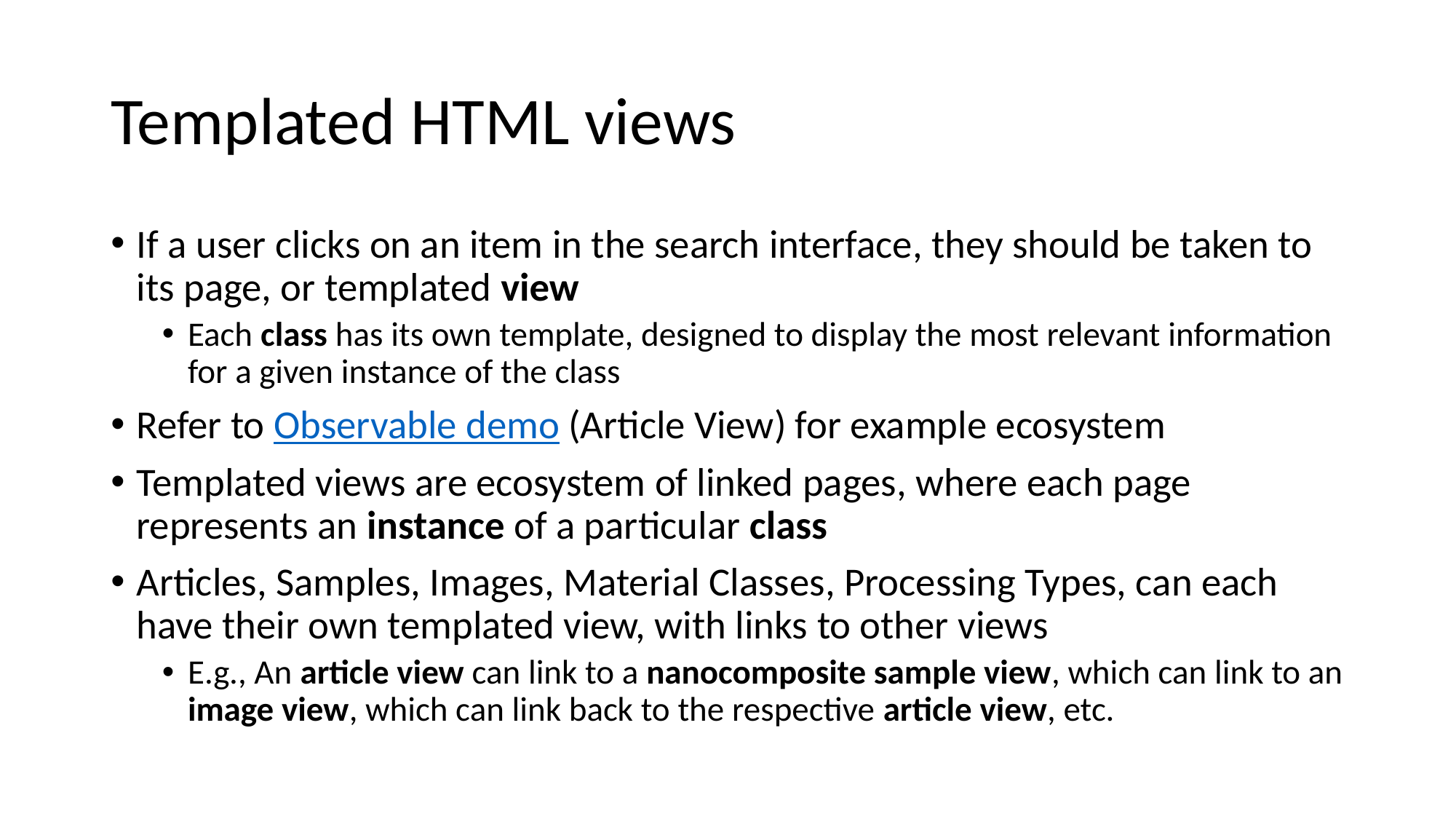

# Templated HTML views
If a user clicks on an item in the search interface, they should be taken to its page, or templated view
Each class has its own template, designed to display the most relevant information for a given instance of the class
Refer to Observable demo (Article View) for example ecosystem
Templated views are ecosystem of linked pages, where each page represents an instance of a particular class
Articles, Samples, Images, Material Classes, Processing Types, can each have their own templated view, with links to other views
E.g., An article view can link to a nanocomposite sample view, which can link to an image view, which can link back to the respective article view, etc.